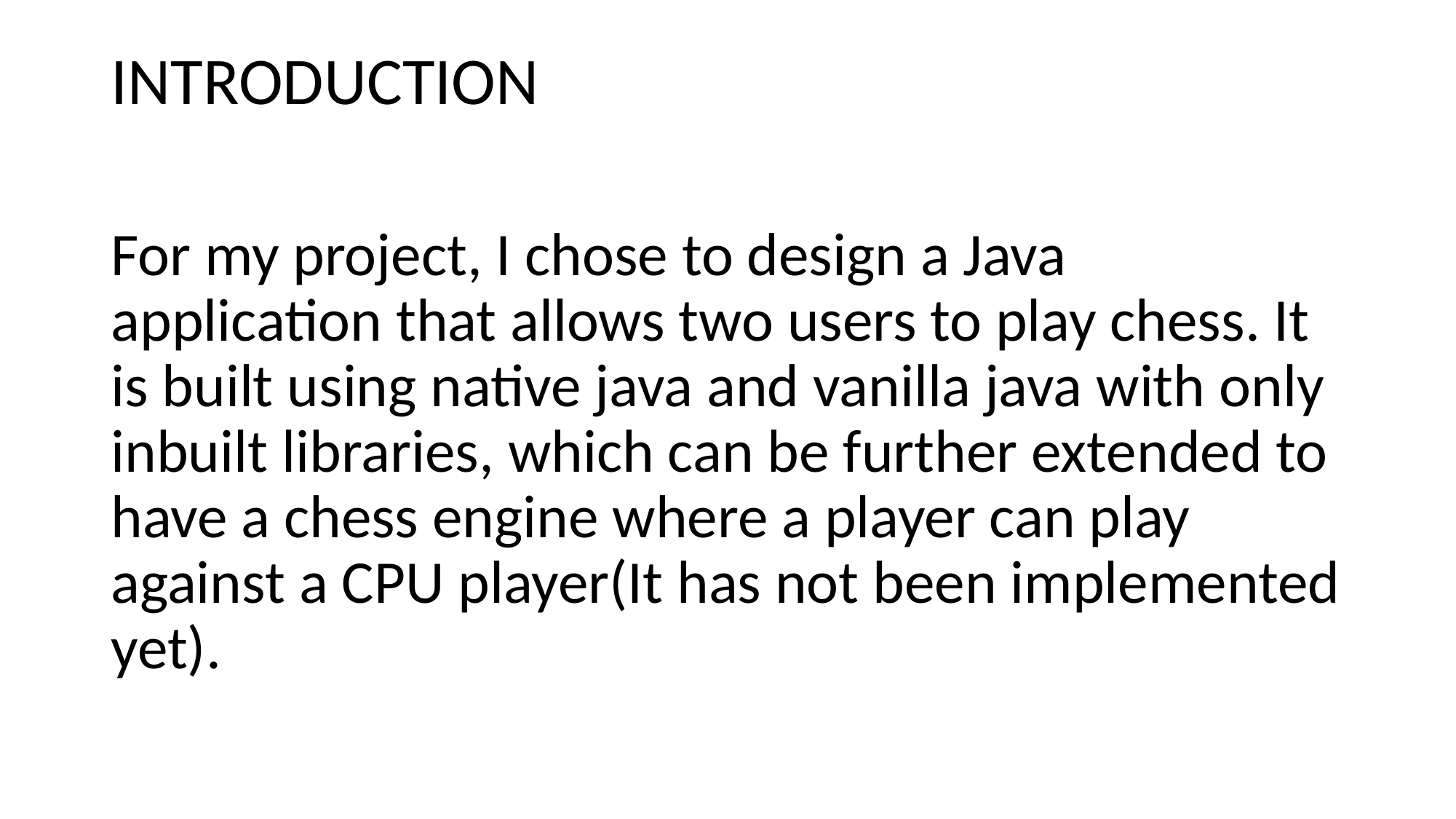

# INTRODUCTION
For my project, I chose to design a Java application that allows two users to play chess. It is built using native java and vanilla java with only inbuilt libraries, which can be further extended to have a chess engine where a player can play against a CPU player(It has not been implemented yet).